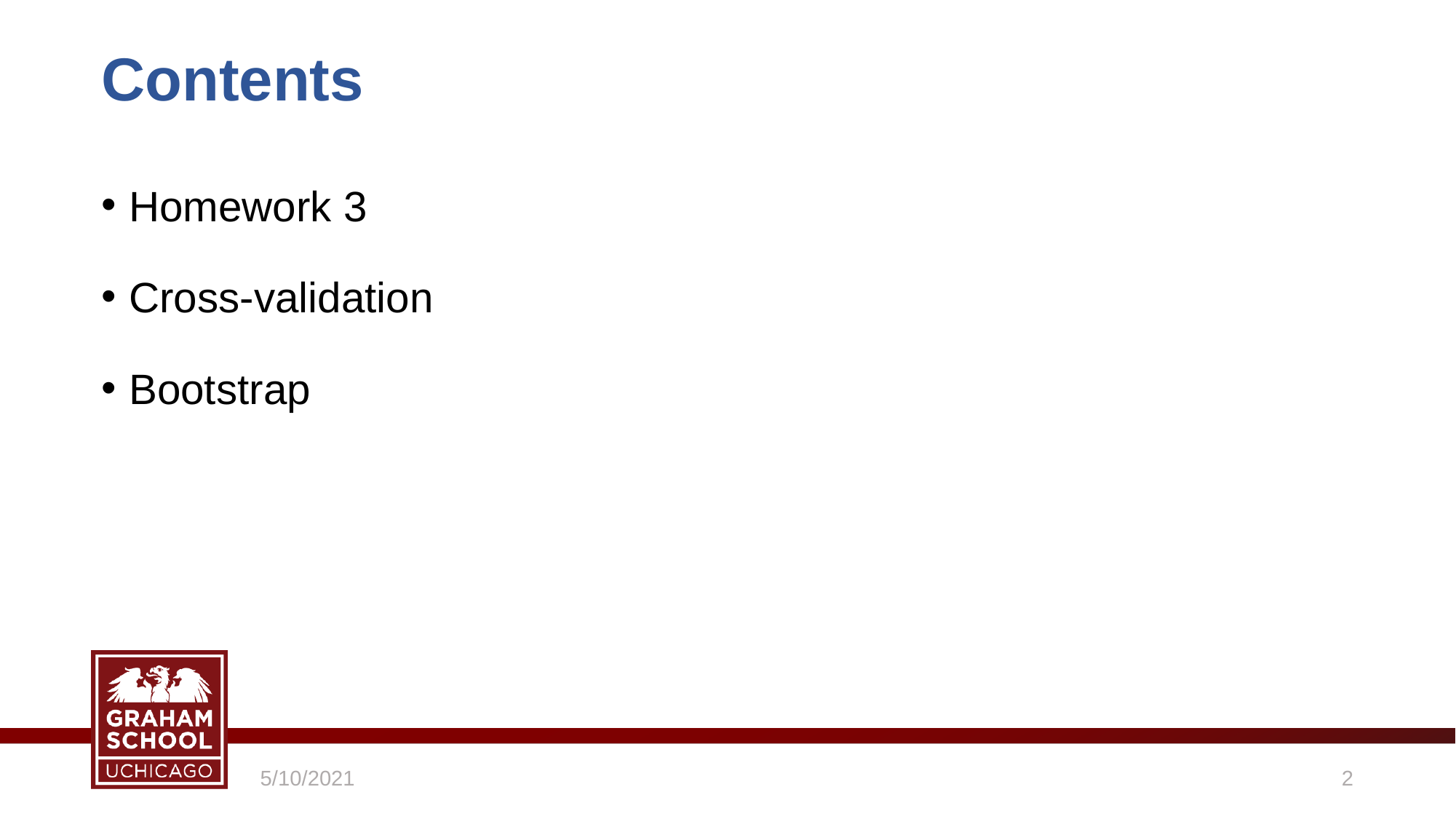

# Contents
Homework 3
Cross-validation
Bootstrap
5/10/2021
2